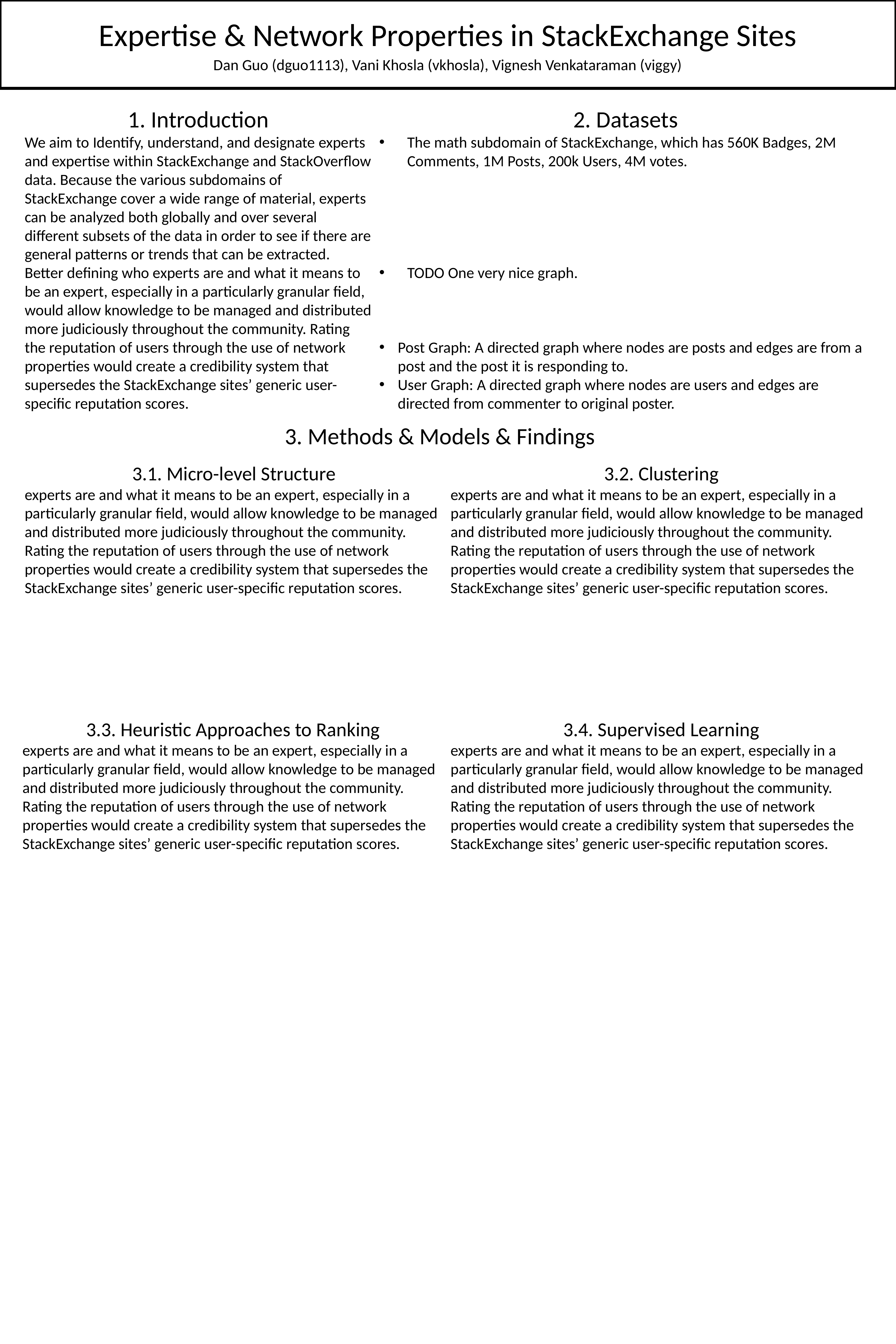

Expertise & Network Properties in StackExchange Sites
Dan Guo (dguo1113), Vani Khosla (vkhosla), Vignesh Venkataraman (viggy)
1. Introduction
We aim to Identify, understand, and designate experts and expertise within StackExchange and StackOverflow data. Because the various subdomains of StackExchange cover a wide range of material, experts can be analyzed both globally and over several different subsets of the data in order to see if there are general patterns or trends that can be extracted. Better defining who experts are and what it means to be an expert, especially in a particularly granular field, would allow knowledge to be managed and distributed more judiciously throughout the community. Rating the reputation of users through the use of network properties would create a credibility system that supersedes the StackExchange sites’ generic user-specific reputation scores.
2. Datasets
The math subdomain of StackExchange, which has 560K Badges, 2M Comments, 1M Posts, 200k Users, 4M votes.

TODO One very nice graph.

Post Graph: A directed graph where nodes are posts and edges are from a post and the post it is responding to.
User Graph: A directed graph where nodes are users and edges are directed from commenter to original poster.
3. Methods & Models & Findings
3.1. Micro-level Structure
experts are and what it means to be an expert, especially in a particularly granular field, would allow knowledge to be managed and distributed more judiciously throughout the community. Rating the reputation of users through the use of network properties would create a credibility system that supersedes the StackExchange sites’ generic user-specific reputation scores.
3.2. Clustering
experts are and what it means to be an expert, especially in a particularly granular field, would allow knowledge to be managed and distributed more judiciously throughout the community. Rating the reputation of users through the use of network properties would create a credibility system that supersedes the StackExchange sites’ generic user-specific reputation scores.
3.3. Heuristic Approaches to Ranking
experts are and what it means to be an expert, especially in a particularly granular field, would allow knowledge to be managed and distributed more judiciously throughout the community. Rating the reputation of users through the use of network properties would create a credibility system that supersedes the StackExchange sites’ generic user-specific reputation scores.
3.4. Supervised Learning
experts are and what it means to be an expert, especially in a particularly granular field, would allow knowledge to be managed and distributed more judiciously throughout the community. Rating the reputation of users through the use of network properties would create a credibility system that supersedes the StackExchange sites’ generic user-specific reputation scores.